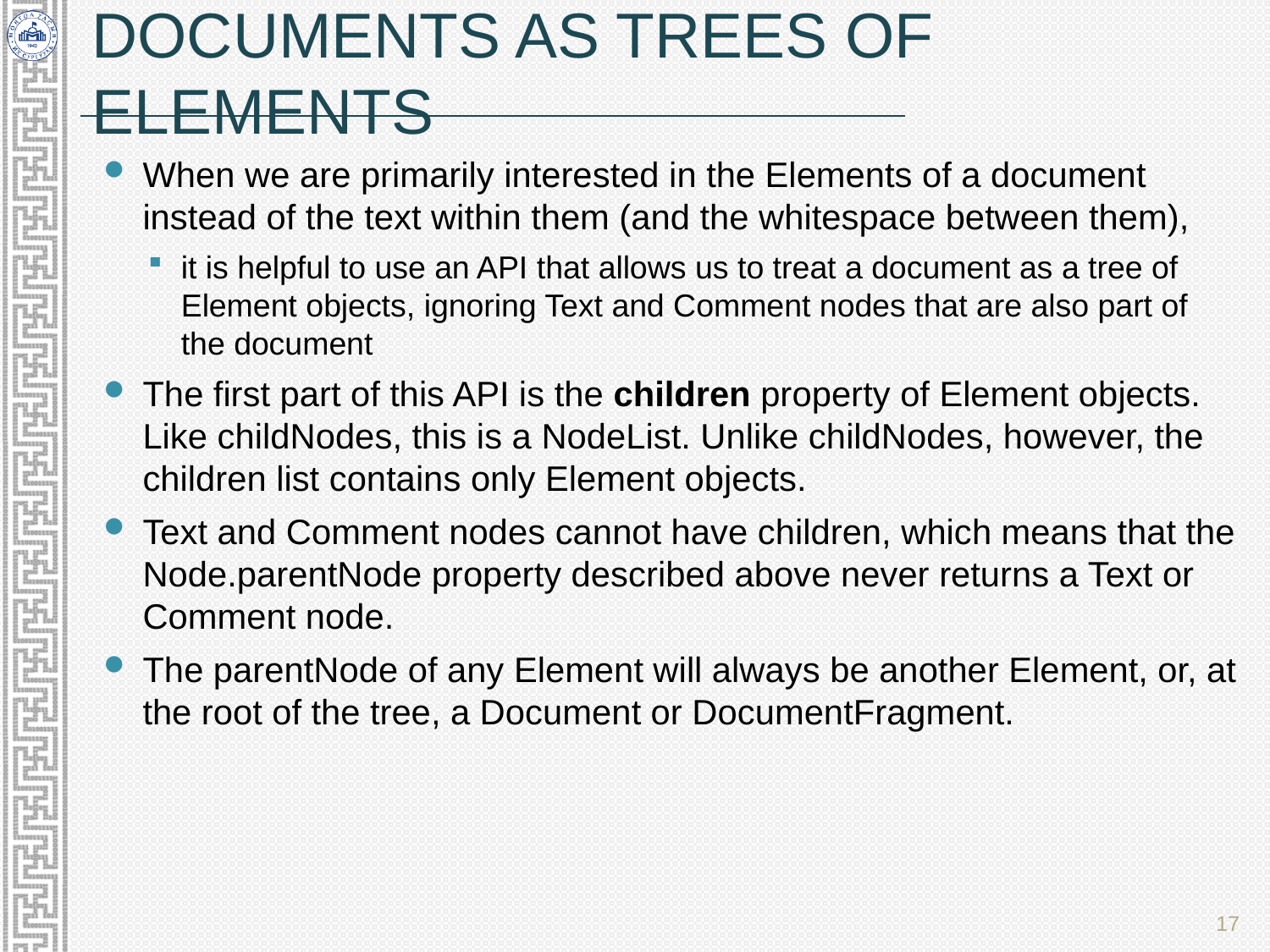

# Documents As Trees of Elements
When we are primarily interested in the Elements of a document instead of the text within them (and the whitespace between them),
it is helpful to use an API that allows us to treat a document as a tree of Element objects, ignoring Text and Comment nodes that are also part of the document
The first part of this API is the children property of Element objects. Like childNodes, this is a NodeList. Unlike childNodes, however, the children list contains only Element objects.
Text and Comment nodes cannot have children, which means that the Node.parentNode property described above never returns a Text or Comment node.
The parentNode of any Element will always be another Element, or, at the root of the tree, a Document or DocumentFragment.
17